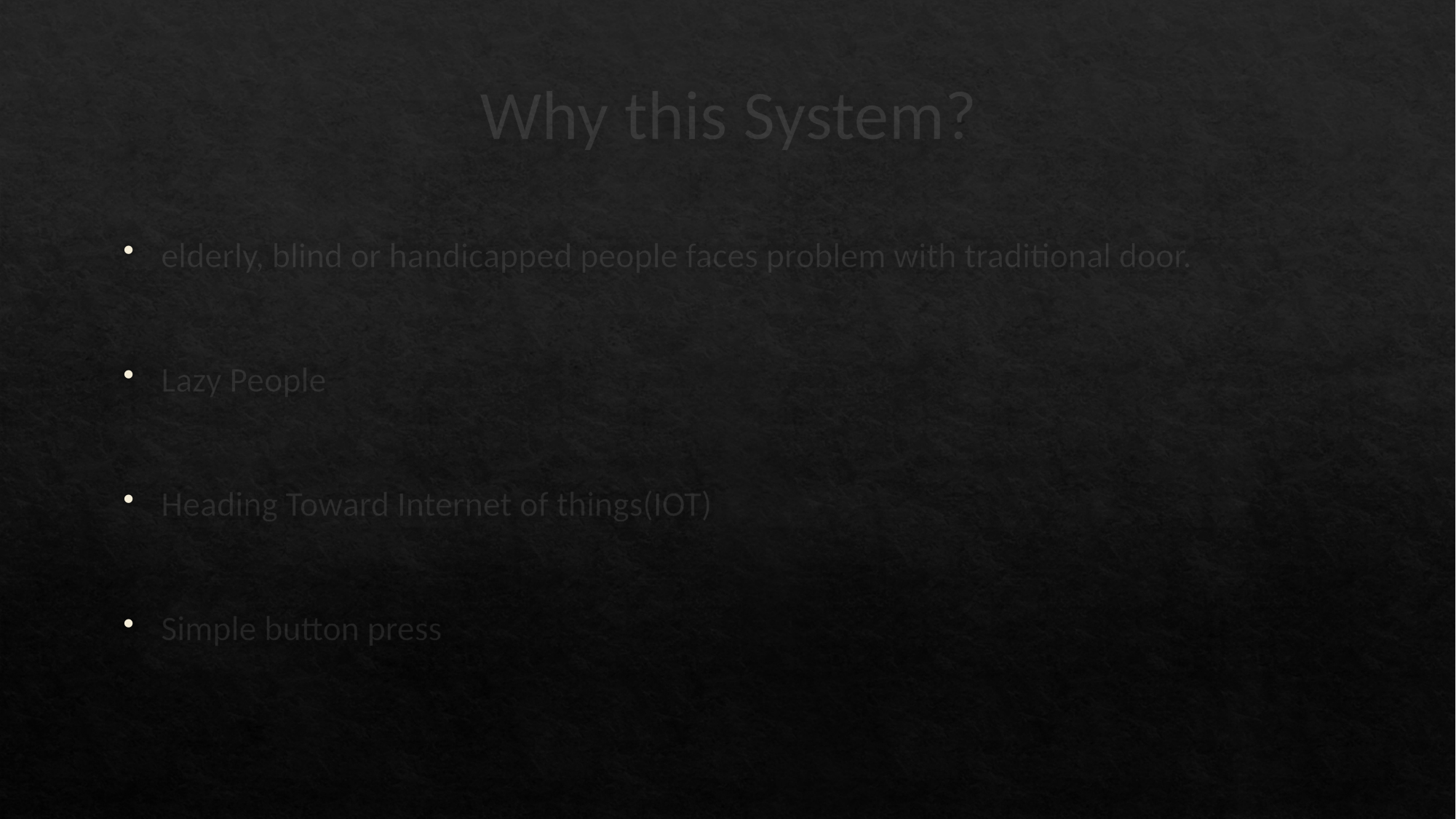

# Why this System?

elderly, blind or handicapped people faces problem with traditional door.

Lazy People

Heading Toward Internet of things(IOT)

Simple button press